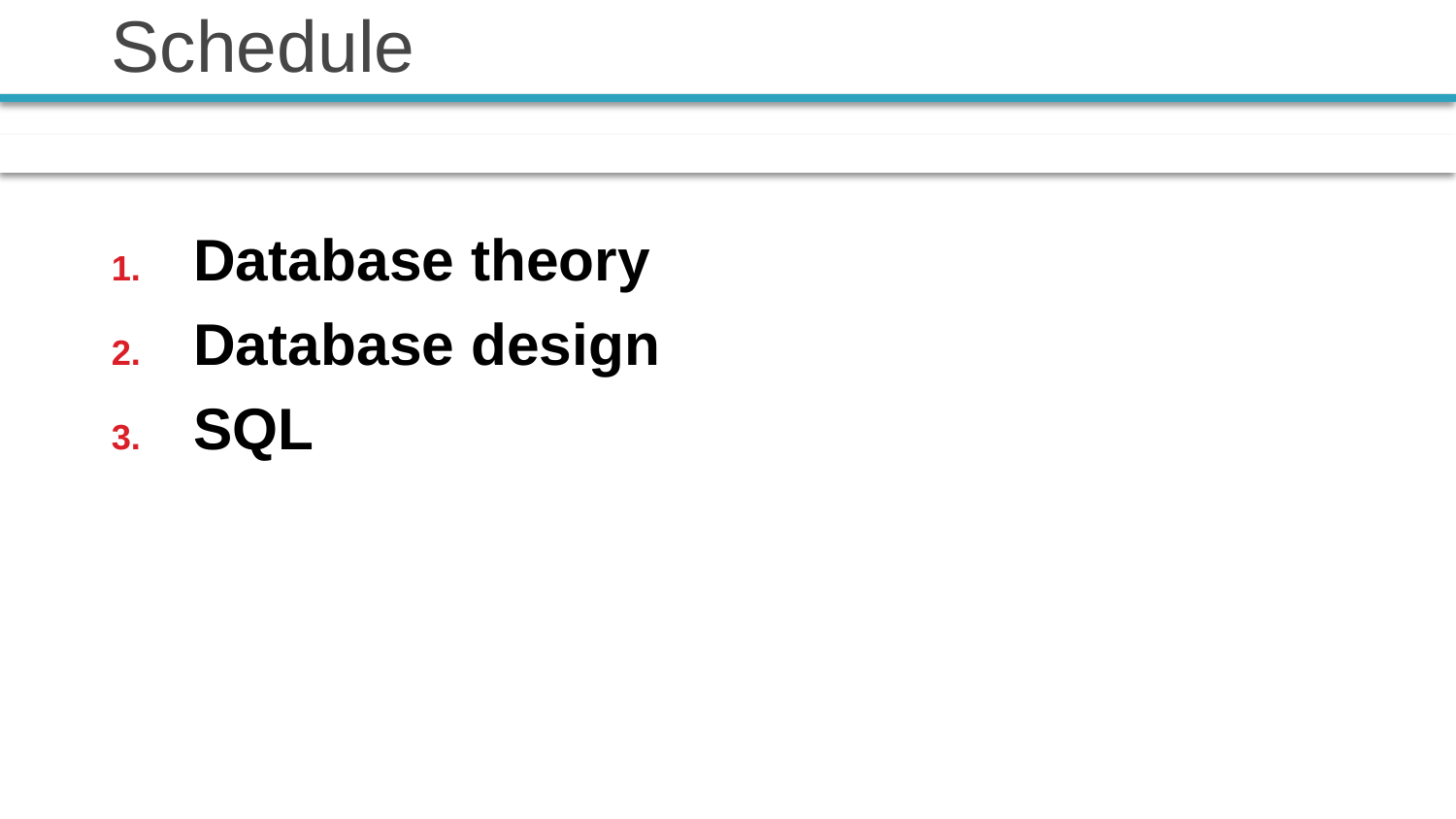

# Schedule
Database theory
Database design
SQL